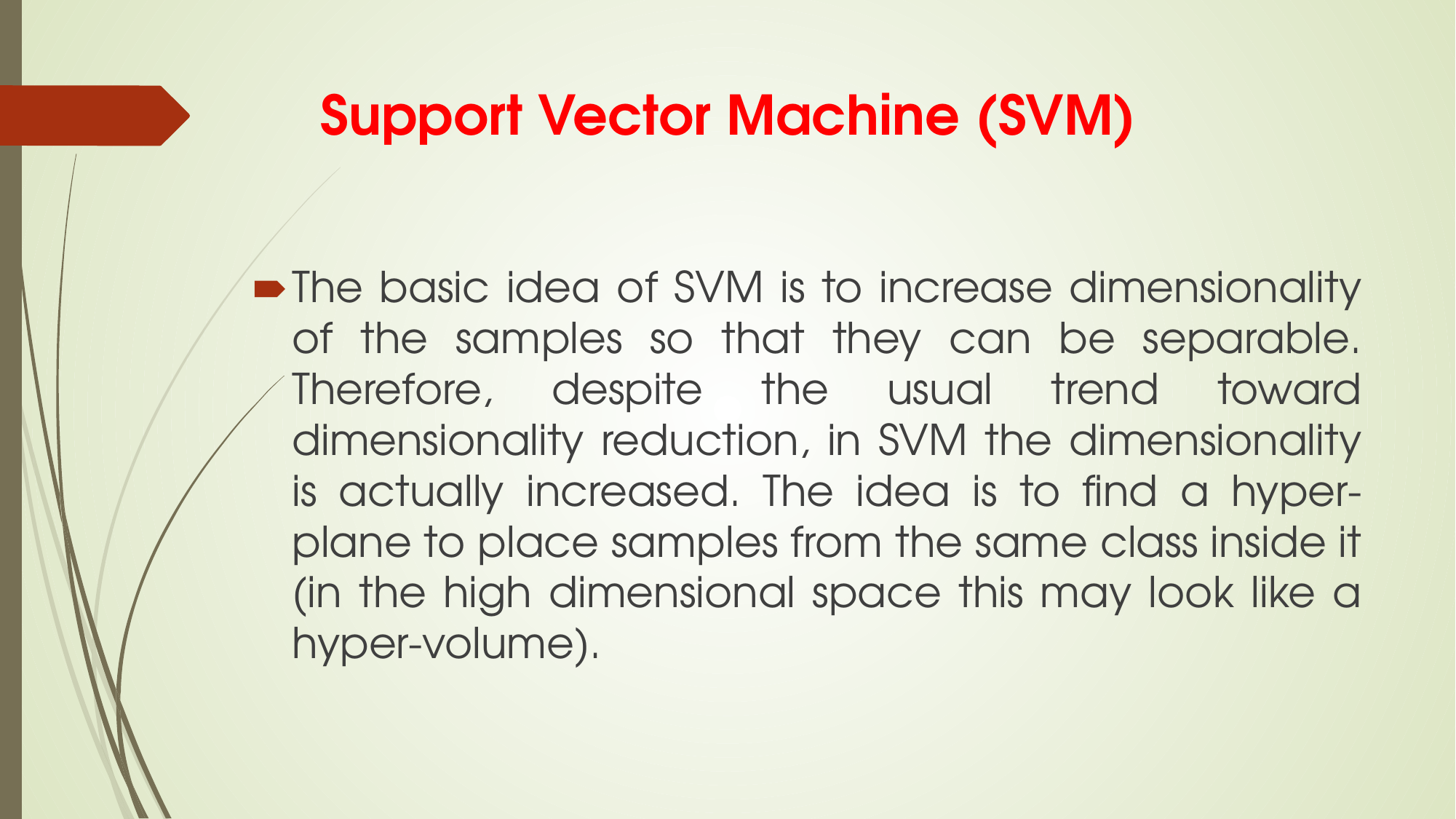

# Support Vector Machine (SVM)
The basic idea of SVM is to increase dimensionality of the samples so that they can be separable. Therefore, despite the usual trend toward dimensionality reduction, in SVM the dimensionality is actually increased. The idea is to find a hyper-plane to place samples from the same class inside it (in the high dimensional space this may look like a hyper-volume).